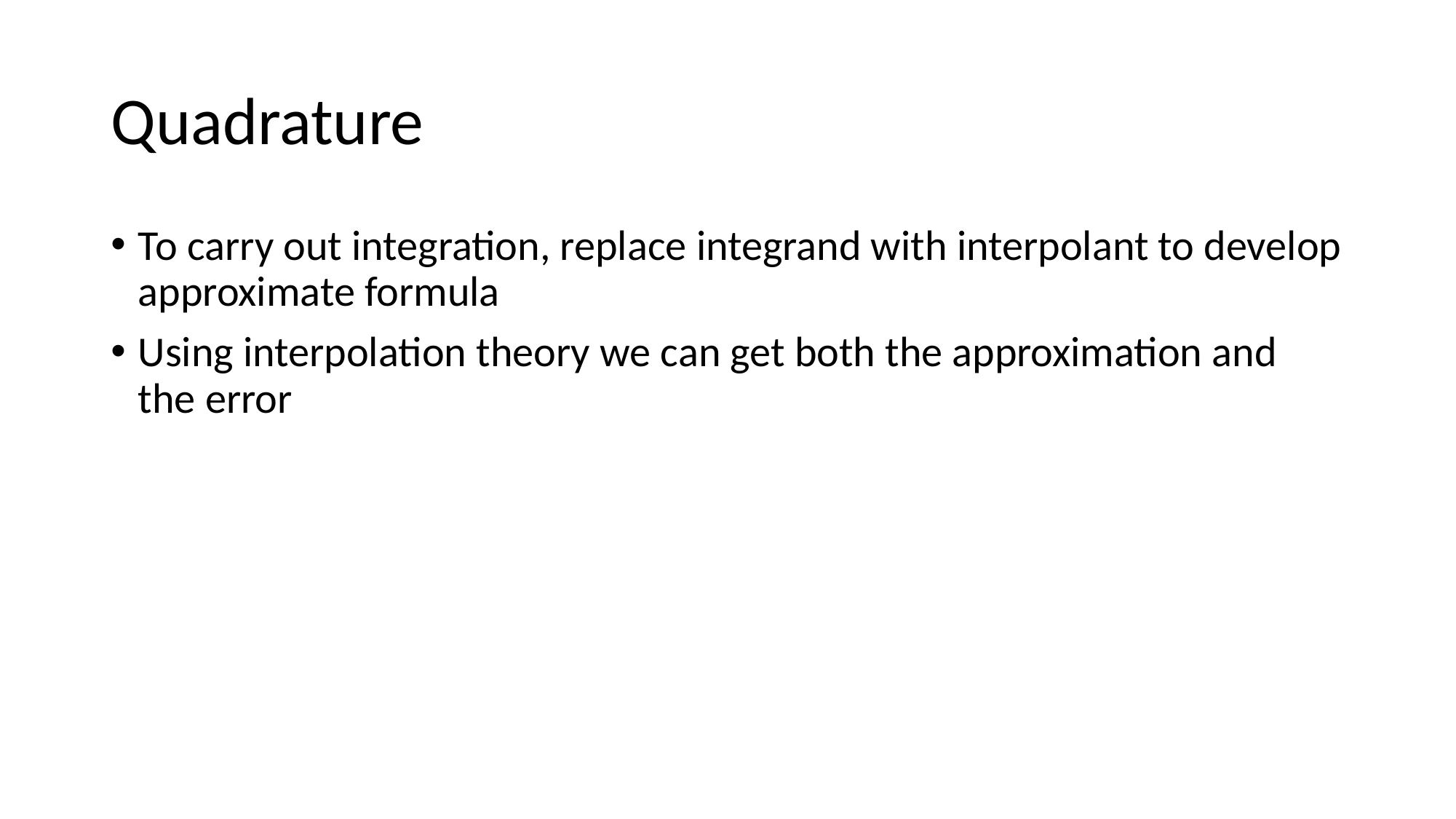

# Quadrature
To carry out integration, replace integrand with interpolant to develop approximate formula
Using interpolation theory we can get both the approximation and the error